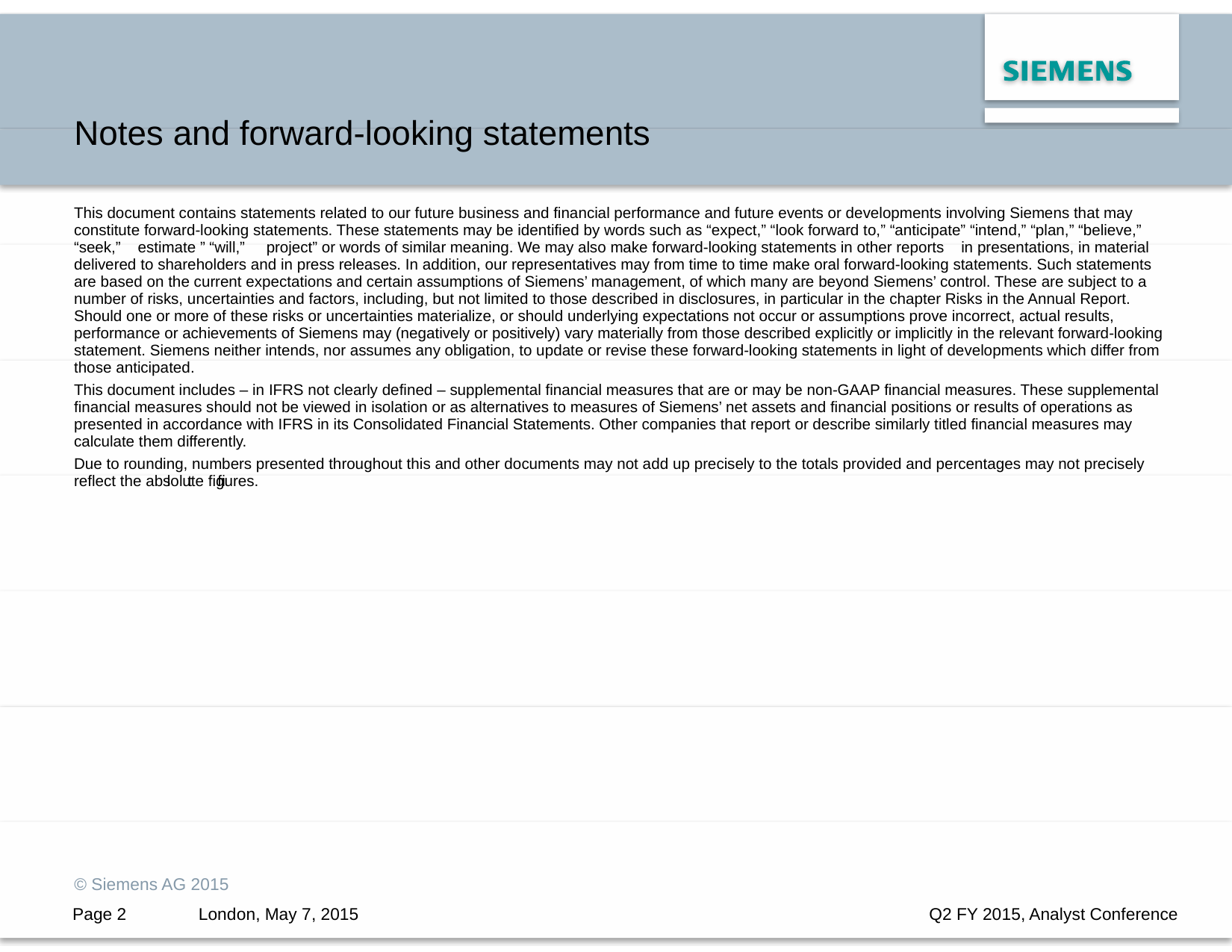

Notes and forward-looking statements

This document contains statements related to our future business and financial performance and future events or developments involving Siemens that may
constitute forward-looking statements. These statements may be identified by words such as “expect,” “look forward to,” “anticipate” “intend,” “plan,” “believe,”
“seek,”    estimate ” “will,”     project” or words of similar meaning. We may also make forward-looking statements in other reports    in presentations, in material
delivered to shareholders and in press releases. In addition, our representatives may from time to time make oral forward-looking statements. Such statements
are based on the current expectations and certain assumptions of Siemens’ management, of which many are beyond Siemens’ control. These are subject to a
number of risks, uncertainties and factors, including, but not limited to those described in disclosures, in particular in the chapter Risks in the Annual Report.
Should one or more of these risks or uncertainties materialize, or should underlying expectations not occur or assumptions prove incorrect, actual results,
performance or achievements of Siemens may (negatively or positively) vary materially from those described explicitly or implicitly in the relevant forward-looking
statement. Siemens neither intends, nor assumes any obligation, to update or revise these forward-looking statements in light of developments which differ from
those anticipated.
This document includes – in IFRS not clearly defined – supplemental financial measures that are or may be non-GAAP financial measures. These supplemental
financial measures should not be viewed in isolation or as alternatives to measures of Siemens’ net assets and financial positions or results of operations as
presented in accordance with IFRS in its Consolidated Financial Statements. Other companies that report or describe similarly titled financial measures may
calculate them differently.
Due to rounding, numbers presented throughout this and other documents may not add up precisely to the totals provided and percentages may not precisely
reflect the absolute figures.

© Siemens AG 2015

l    t      fi

Page 2
London, May 7, 2015
Q2 FY 2015, Analyst Conference